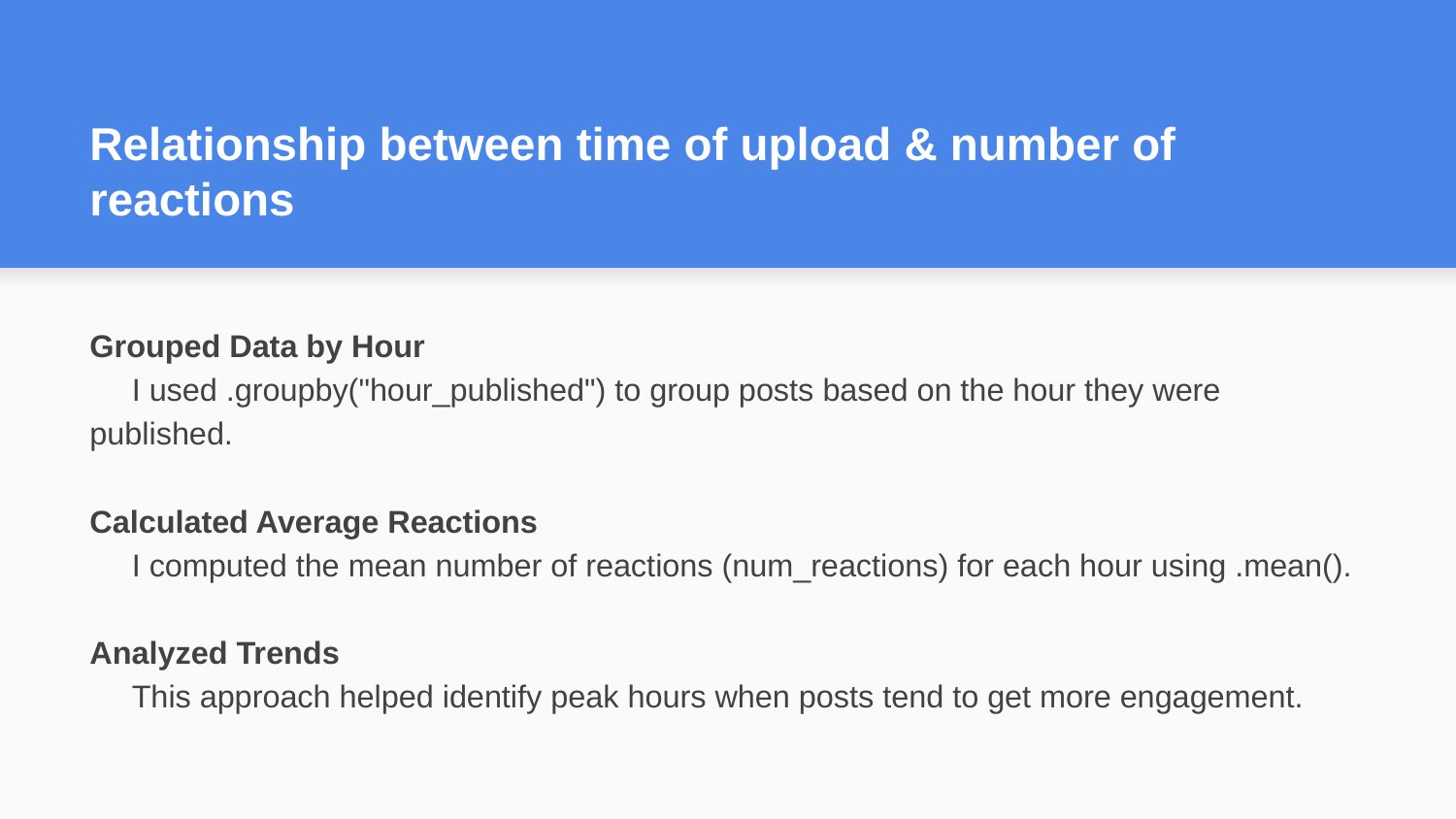

# Relationship between time of upload & number of reactions
Grouped Data by Hour
	I used .groupby("hour_published") to group posts based on the hour they were published.
Calculated Average Reactions
	I computed the mean number of reactions (num_reactions) for each hour using .mean().
Analyzed Trends
	This approach helped identify peak hours when posts tend to get more engagement.